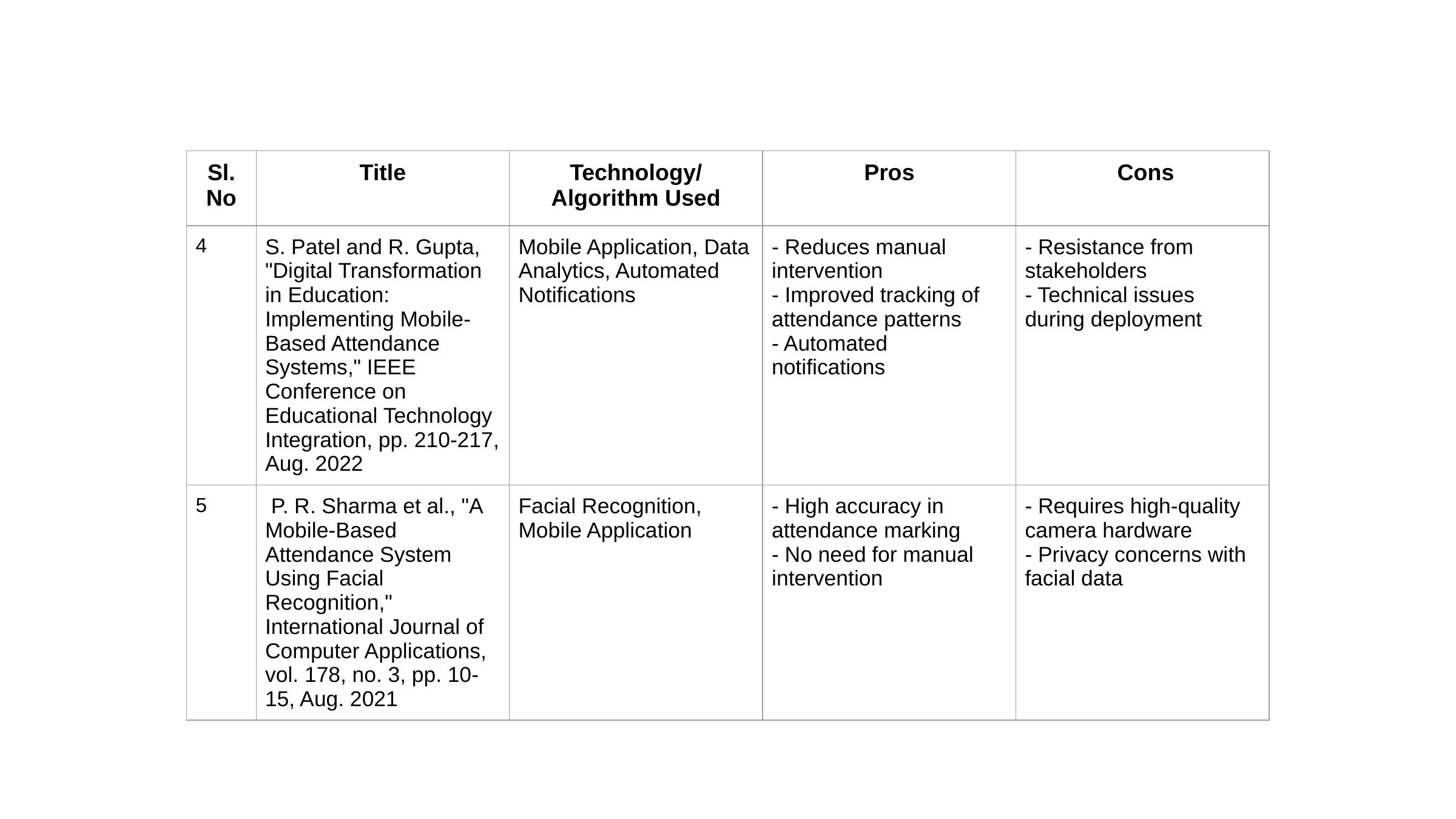

| Sl. No | Title | Technology/Algorithm Used | Pros | Cons |
| --- | --- | --- | --- | --- |
| 4 | S. Patel and R. Gupta, "Digital Transformation in Education: Implementing Mobile-Based Attendance Systems," IEEE Conference on Educational Technology Integration, pp. 210-217, Aug. 2022 | Mobile Application, Data Analytics, Automated Notifications | - Reduces manual intervention - Improved tracking of attendance patterns - Automated notifications | - Resistance from stakeholders - Technical issues during deployment |
| 5 | P. R. Sharma et al., "A Mobile-Based Attendance System Using Facial Recognition," International Journal of Computer Applications, vol. 178, no. 3, pp. 10-15, Aug. 2021 | Facial Recognition, Mobile Application | - High accuracy in attendance marking - No need for manual intervention | - Requires high-quality camera hardware - Privacy concerns with facial data |